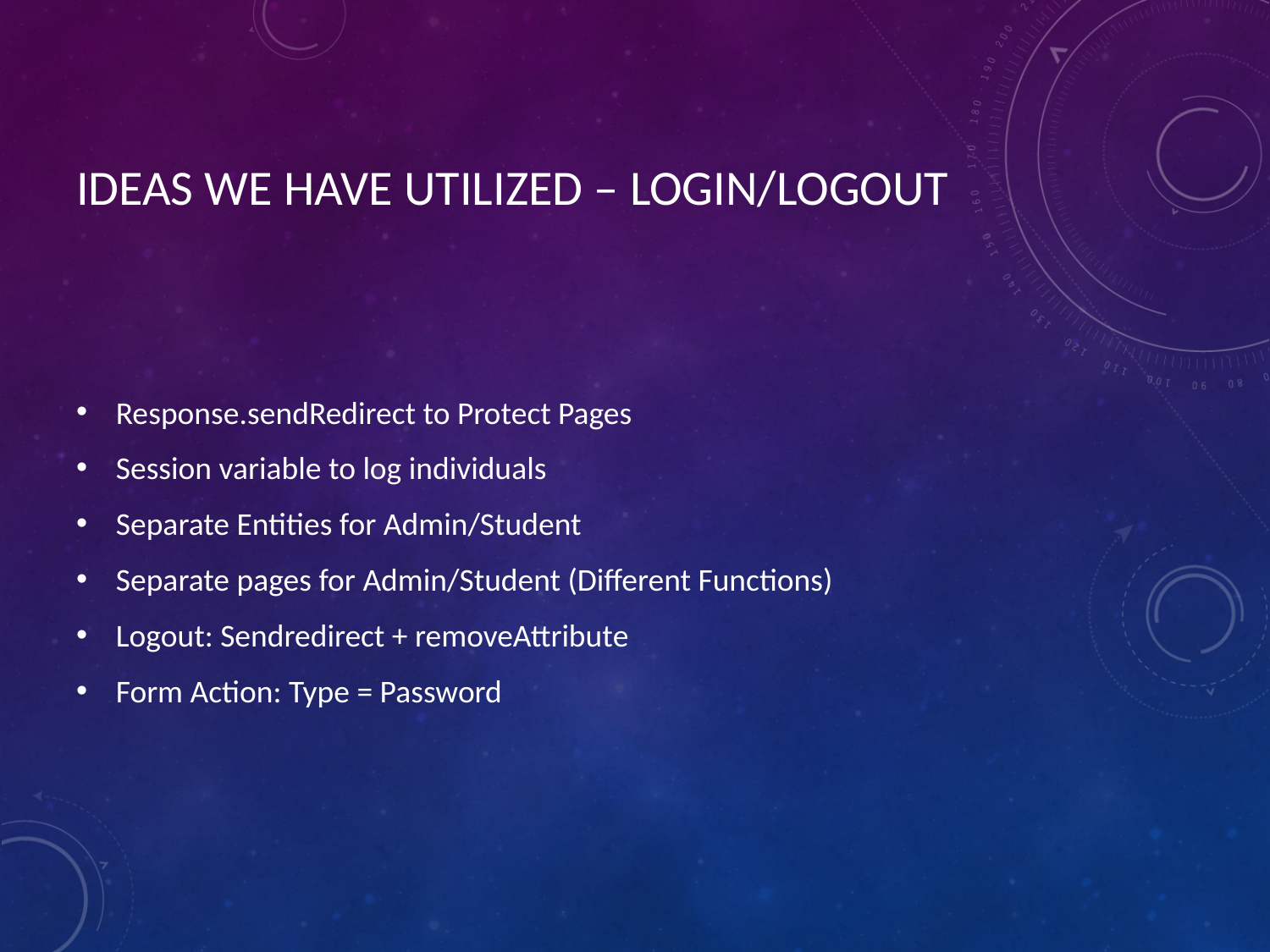

# Ideas we have utilized – Login/logout
Response.sendRedirect to Protect Pages
Session variable to log individuals
Separate Entities for Admin/Student
Separate pages for Admin/Student (Different Functions)
Logout: Sendredirect + removeAttribute
Form Action: Type = Password